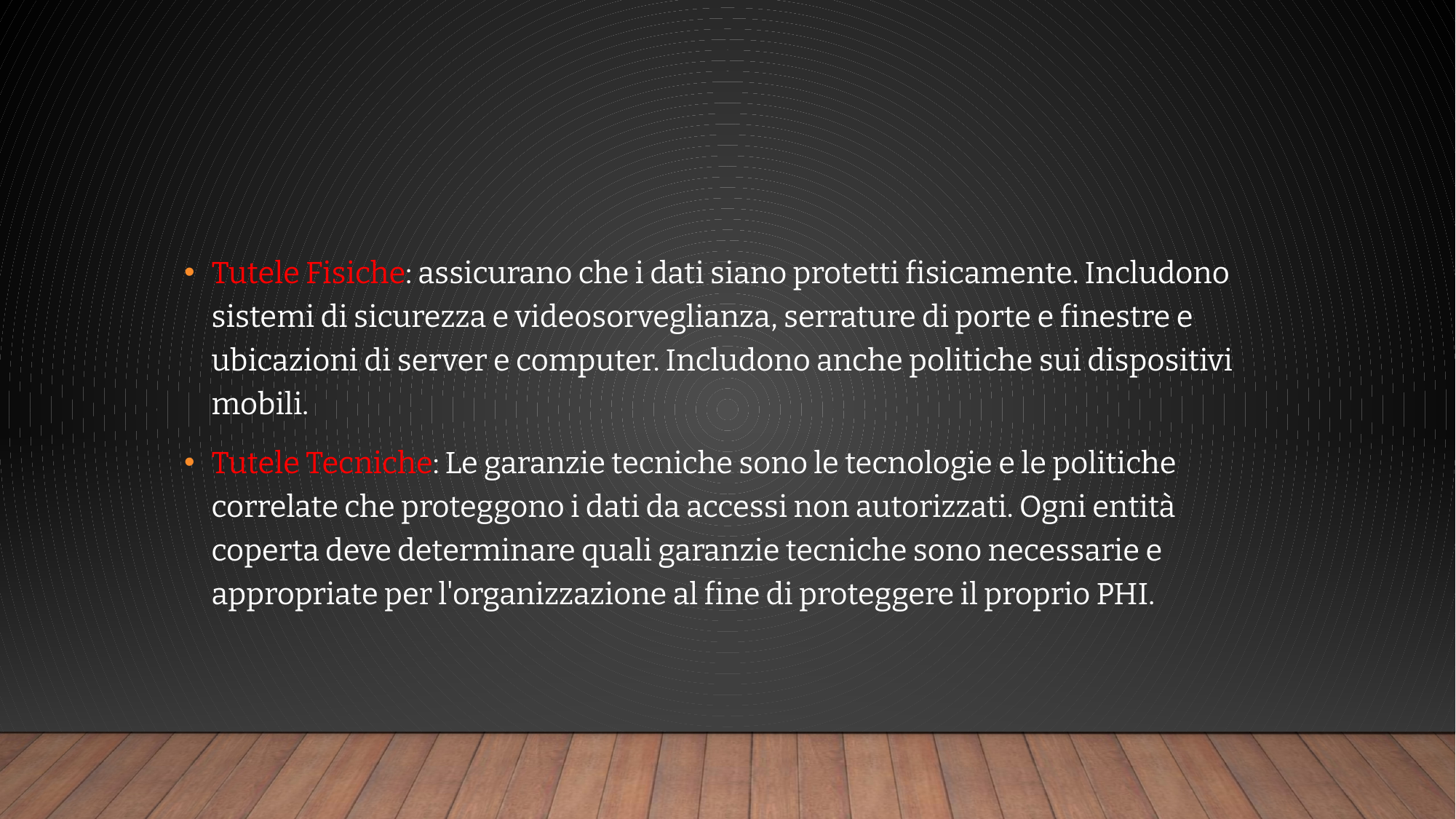

#
Tutele Fisiche: assicurano che i dati siano protetti fisicamente. Includono sistemi di sicurezza e videosorveglianza, serrature di porte e finestre e ubicazioni di server e computer. Includono anche politiche sui dispositivi mobili.
Tutele Tecniche: Le garanzie tecniche sono le tecnologie e le politiche correlate che proteggono i dati da accessi non autorizzati. Ogni entità coperta deve determinare quali garanzie tecniche sono necessarie e appropriate per l'organizzazione al fine di proteggere il proprio PHI.